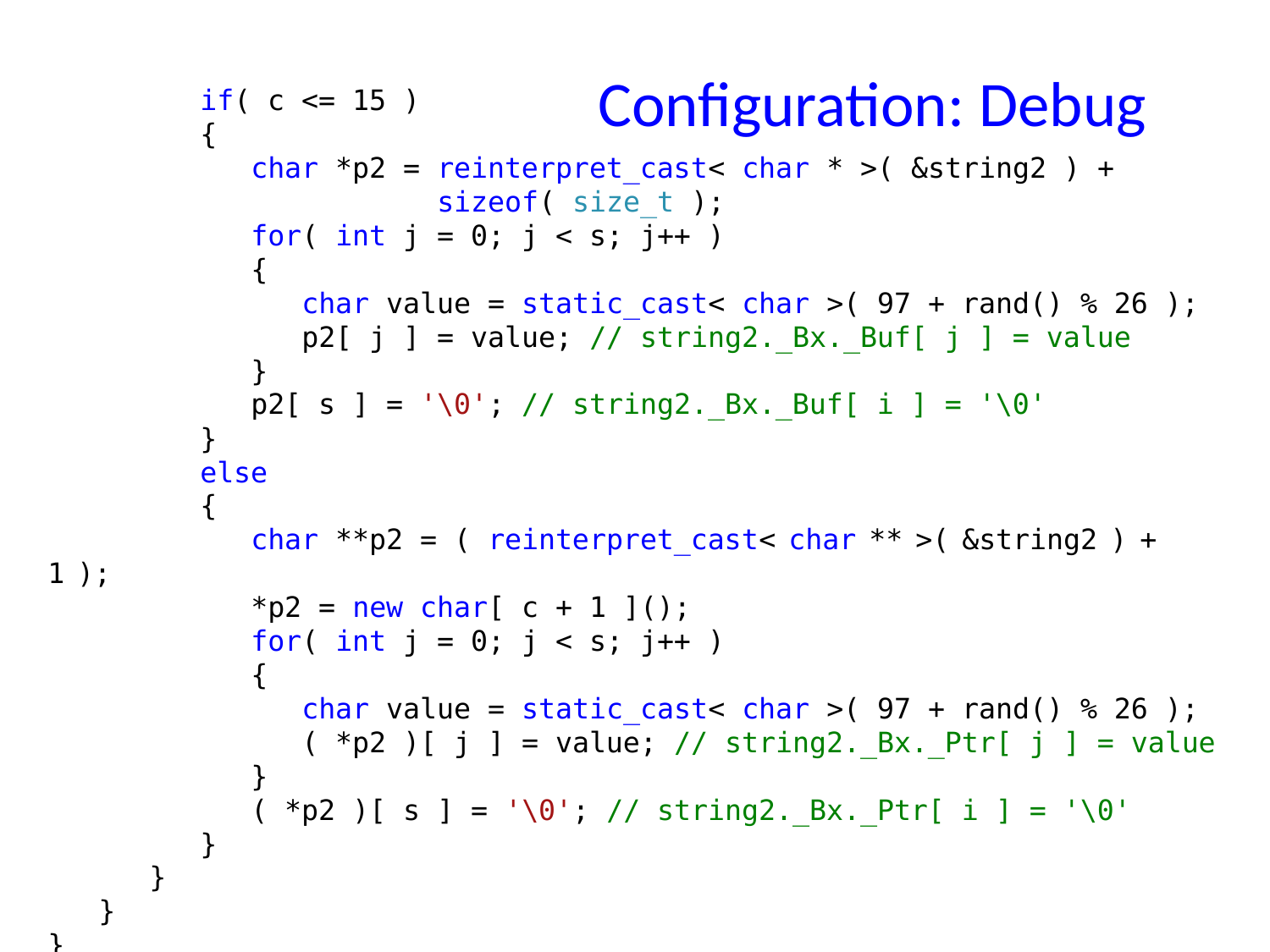

# Configuration: Debug
         if( c <= 15 )
         {
            char *p2 = reinterpret_cast< char * >( &string2 ) +
                       sizeof( size_t );
            for( int j = 0; j < s; j++ )
            {
               char value = static_cast< char >( 97 + rand() % 26 );
               p2[ j ] = value; // string2._Bx._Buf[ j ] = value
            }
            p2[ s ] = '\0'; // string2._Bx._Buf[ i ] = '\0'
         }
         else
         {
            char **p2 = ( reinterpret_cast< char ** >( &string2 ) + 1 );
            *p2 = new char[ c + 1 ]();
            for( int j = 0; j < s; j++ )
            {
               char value = static_cast< char >( 97 + rand() % 26 );
               ( *p2 )[ j ] = value; // string2._Bx._Ptr[ j ] = value
            }
            ( *p2 )[ s ] = '\0'; // string2._Bx._Ptr[ i ] = '\0'
         }
      }
   }
}